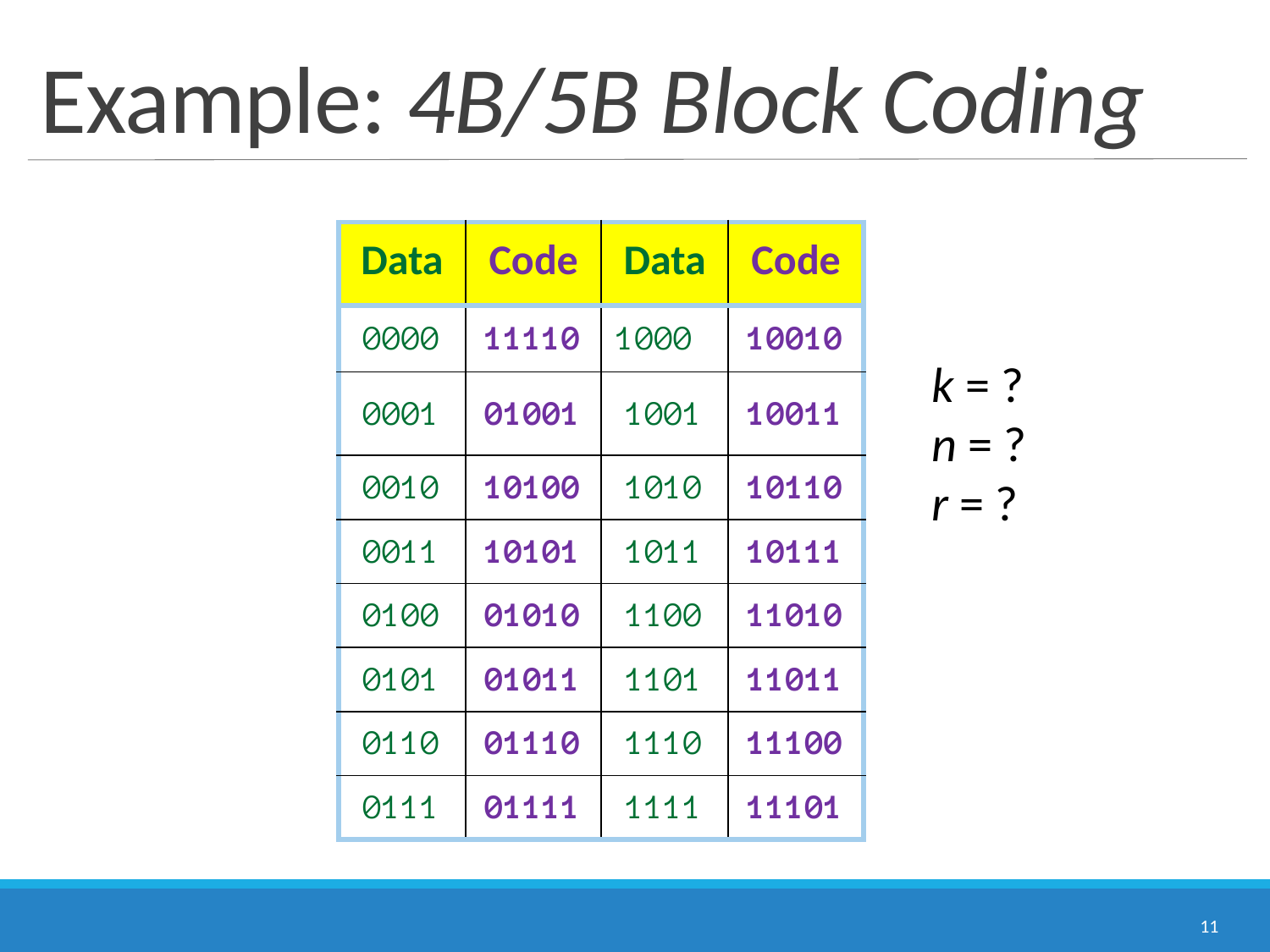

# Example: 4B/5B Block Coding
| Data | Code | Data | Code |
| --- | --- | --- | --- |
| 0000 | 11110 | 1000 | 10010 |
| 0001 | 01001 | 1001 | 10011 |
| 0010 | 10100 | 1010 | 10110 |
| 0011 | 10101 | 1011 | 10111 |
| 0100 | 01010 | 1100 | 11010 |
| 0101 | 01011 | 1101 | 11011 |
| 0110 | 01110 | 1110 | 11100 |
| 0111 | 01111 | 1111 | 11101 |
k = ?
n = ?
r = ?